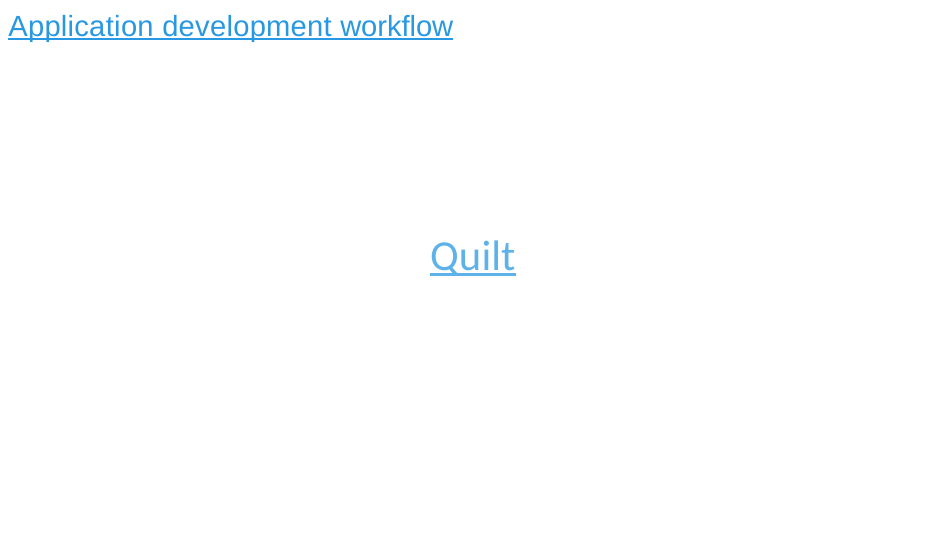

Application development workflow
# Quilt
245/300
Remake by Mao Huynh